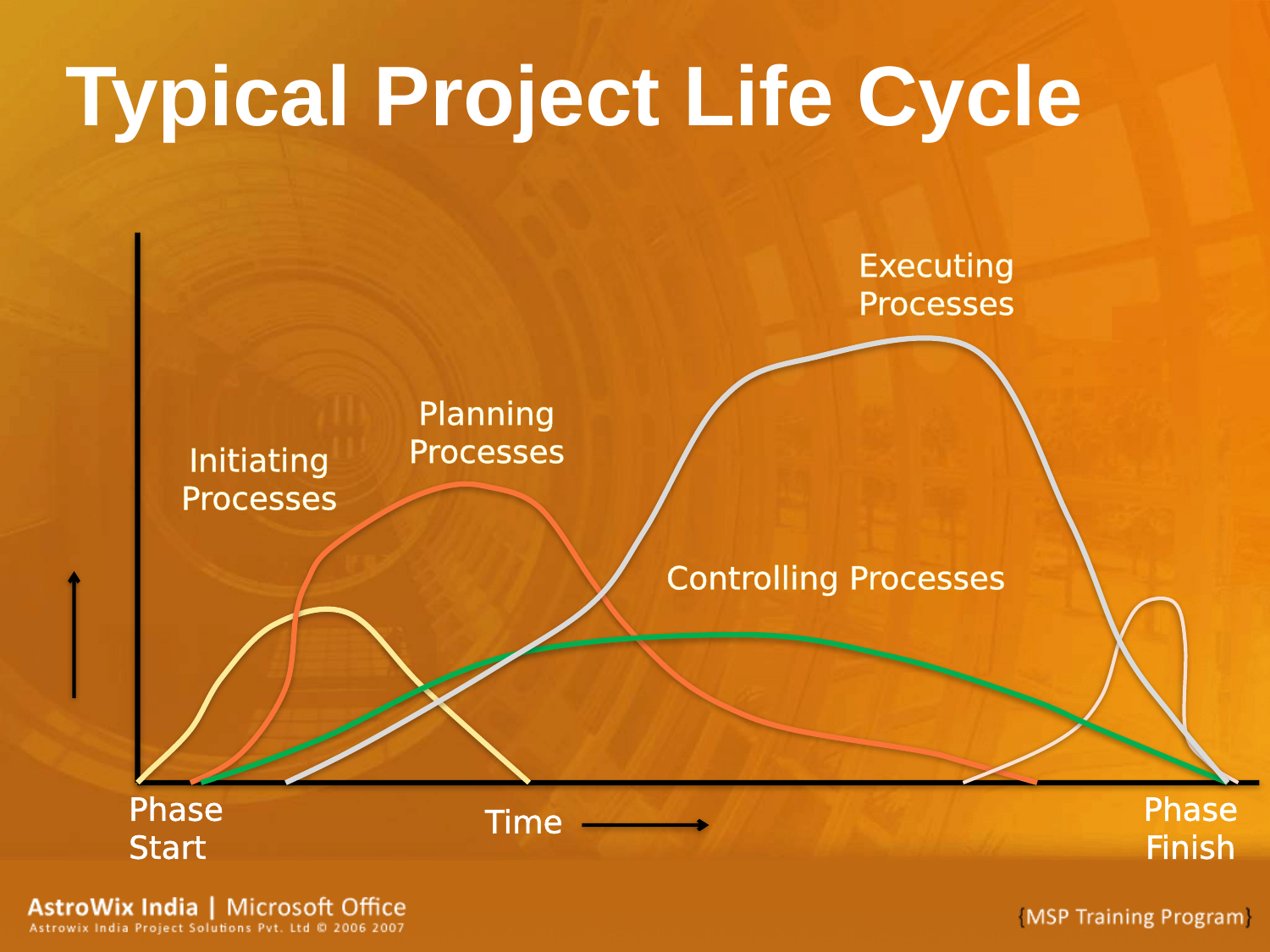

# Typical Project Life Cycle

Executing Processes

Planning
Processes
Initiating
Processes

Controlling Processes

PhaseStart

Phase
Finish
Time